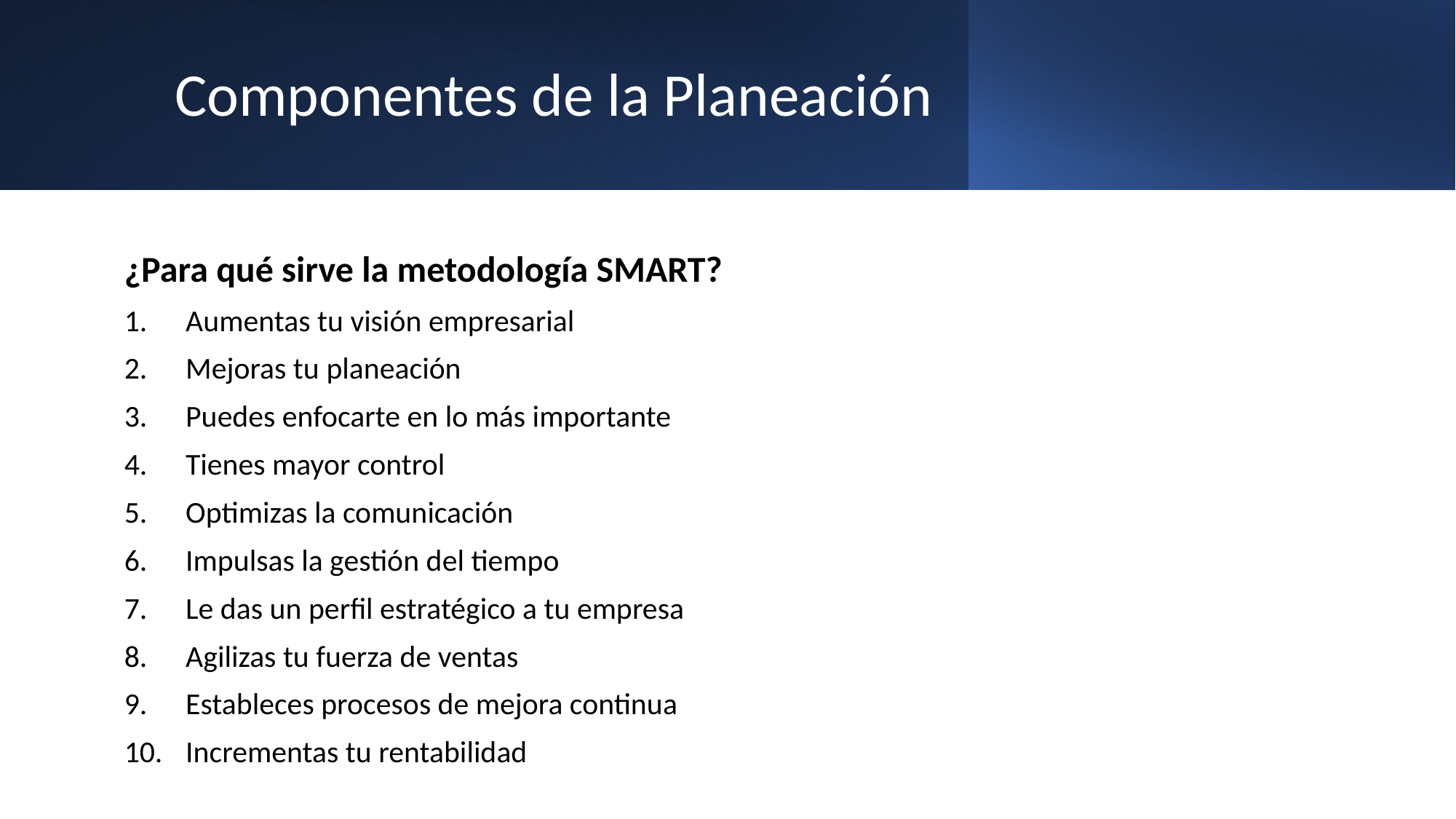

# Componentes de la Planeación

¿Para qué sirve la metodología SMART?
Aumentas tu visión empresarial
Mejoras tu planeación
Puedes enfocarte en lo más importante
Tienes mayor control
Optimizas la comunicación
Impulsas la gestión del tiempo
Le das un perfil estratégico a tu empresa
Agilizas tu fuerza de ventas
Estableces procesos de mejora continua
Incrementas tu rentabilidad